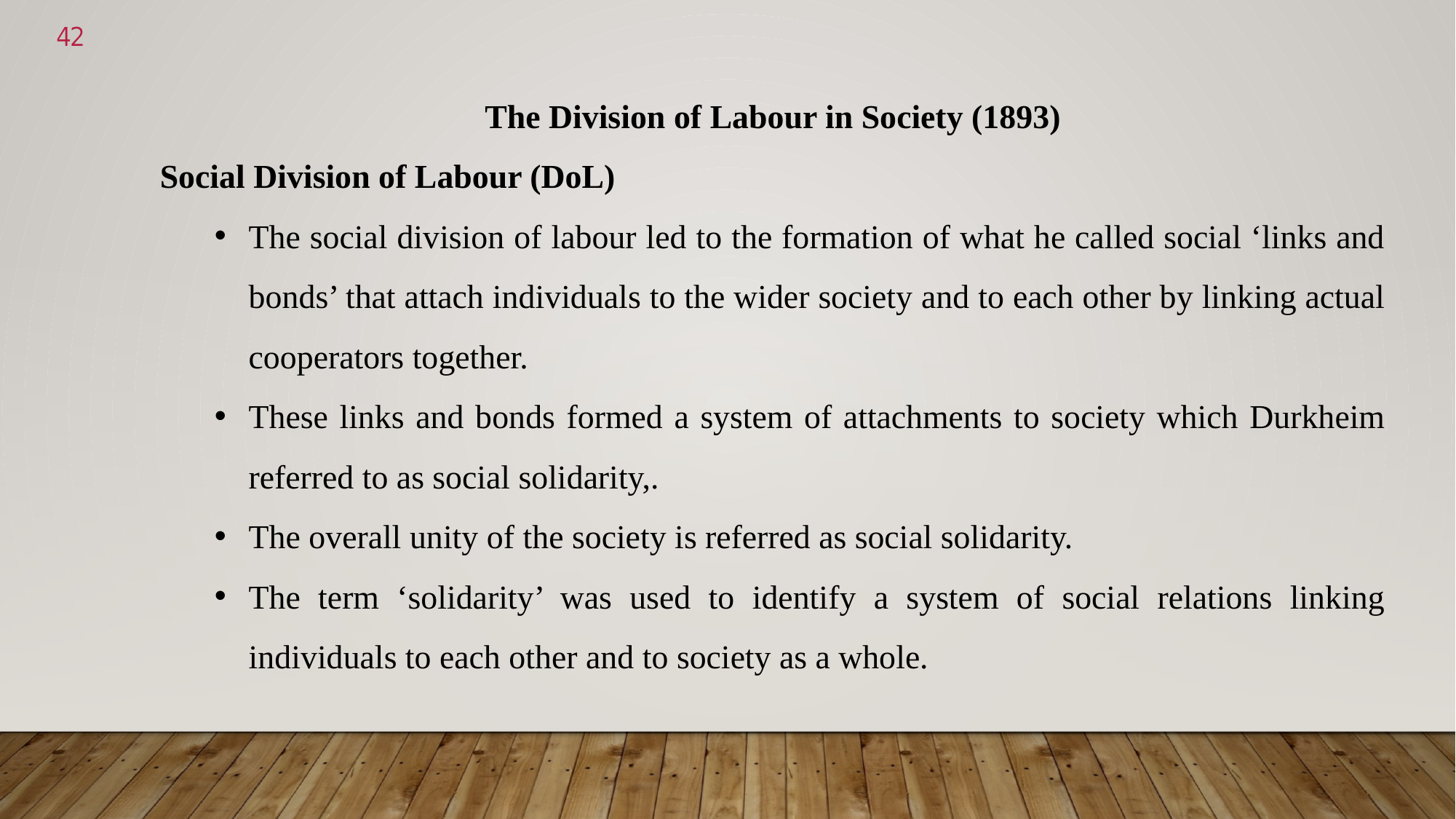

42
The Division of Labour in Society (1893)
Social Division of Labour (DoL)
The social division of labour led to the formation of what he called social ‘links and bonds’ that attach individuals to the wider society and to each other by linking actual cooperators together.
These links and bonds formed a system of attachments to society which Durkheim referred to as social solidarity,.
The overall unity of the society is referred as social solidarity.
The term ‘solidarity’ was used to identify a system of social relations linking individuals to each other and to society as a whole.